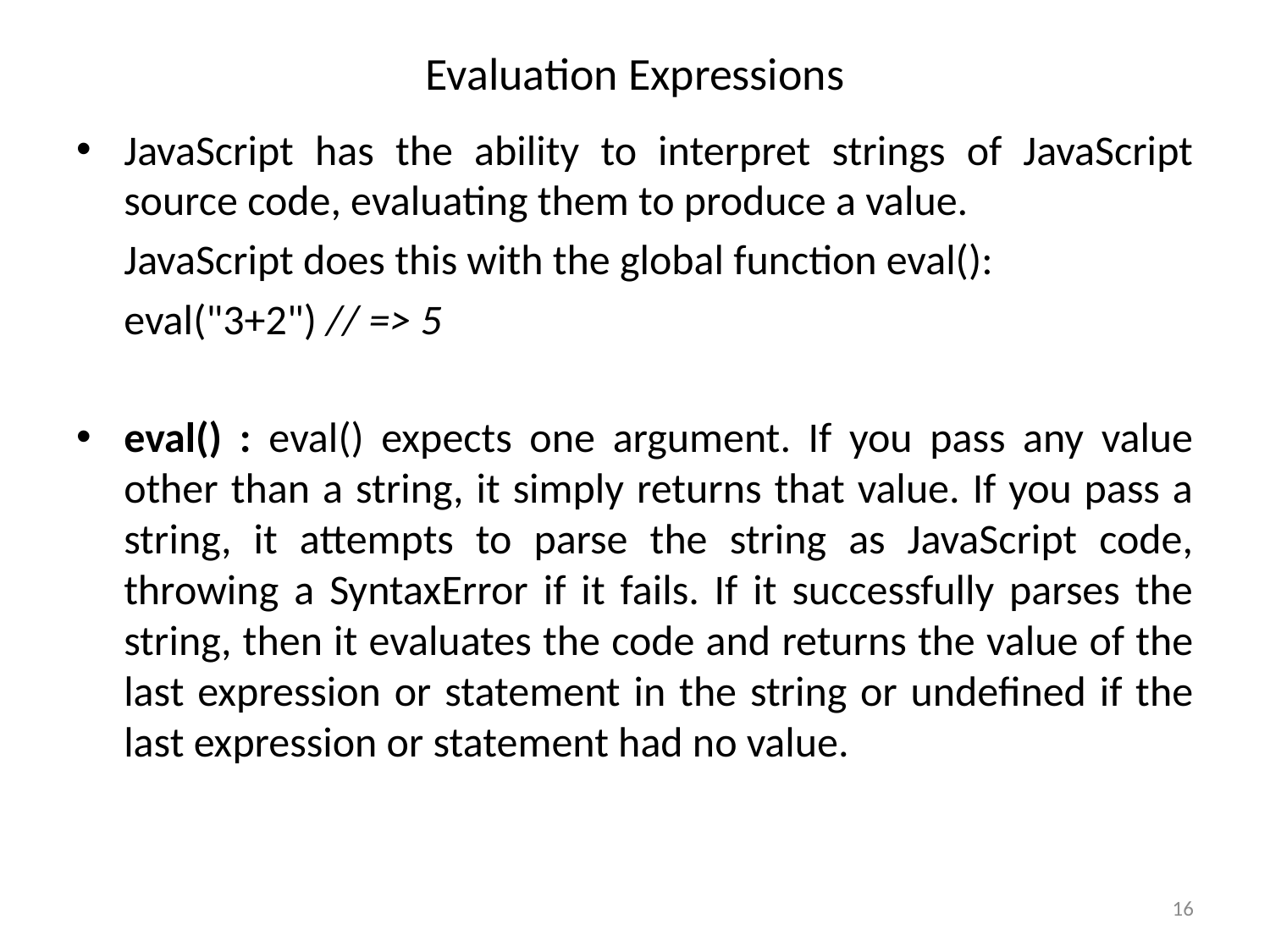

# Evaluation Expressions
JavaScript has the ability to interpret strings of JavaScript source code, evaluating them to produce a value.
	JavaScript does this with the global function eval():
	eval("3+2") // => 5

eval() : eval() expects one argument. If you pass any value other than a string, it simply returns that value. If you pass a string, it attempts to parse the string as JavaScript code, throwing a SyntaxError if it fails. If it successfully parses the string, then it evaluates the code and returns the value of the last expression or statement in the string or undefined if the last expression or statement had no value.

16